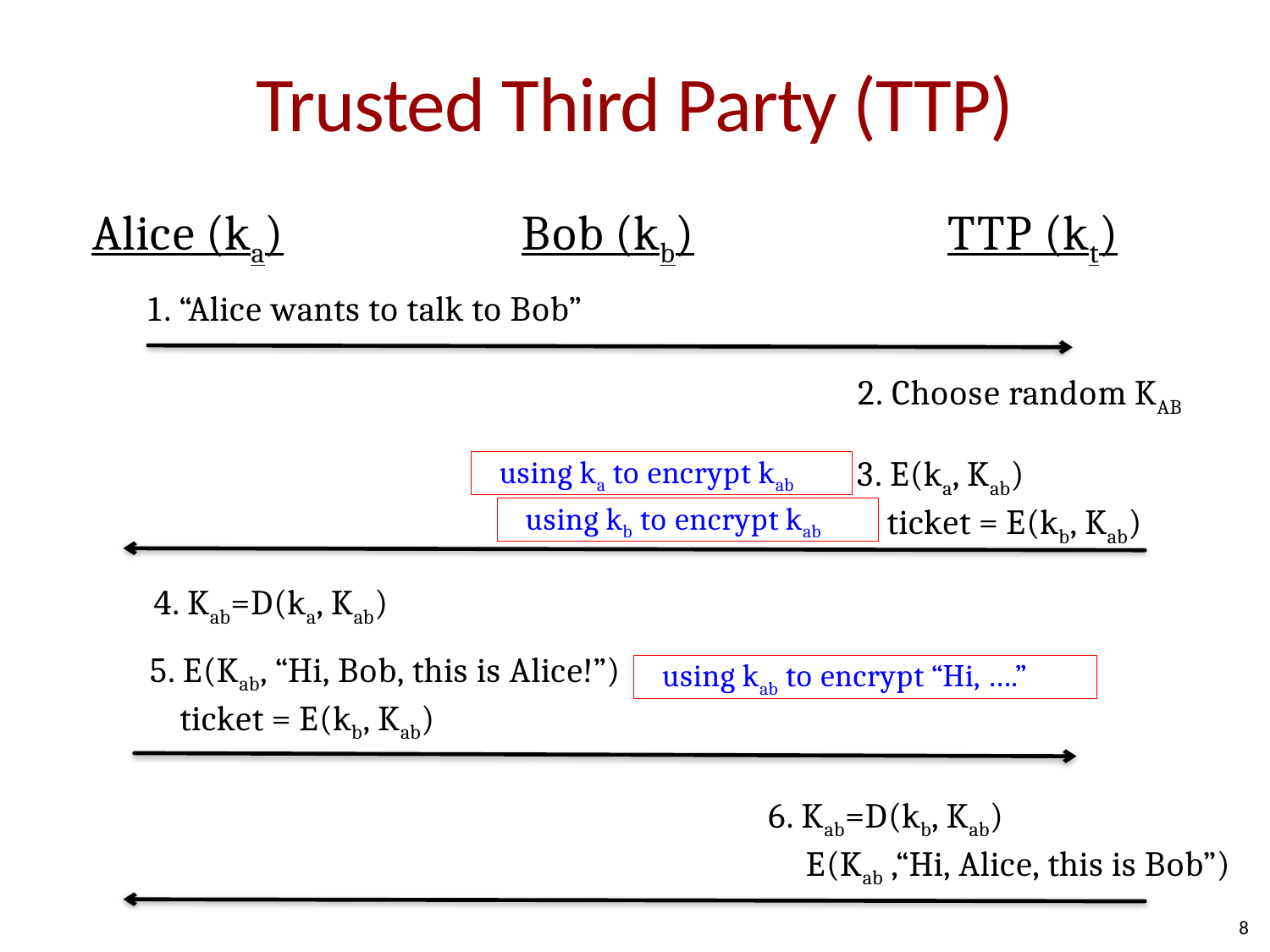

# Trusted Third Party (TTP)
Alice (ka)
Bob (kb)
TTP (kt)
1. “Alice wants to talk to Bob”
2. Choose random KAB
3. E(ka, Kab)
    ticket = E(kb, Kab)
    using ka to encrypt kab
    using kb to encrypt kab
4. Kab=D(ka, Kab)
5. E(Kab, “Hi, Bob, this is Alice!”)
    ticket = E(kb, Kab)
    using kab to encrypt “Hi, ….”
6. Kab=D(kb, Kab)
     E(Kab ,“Hi, Alice, this is Bob”)
8